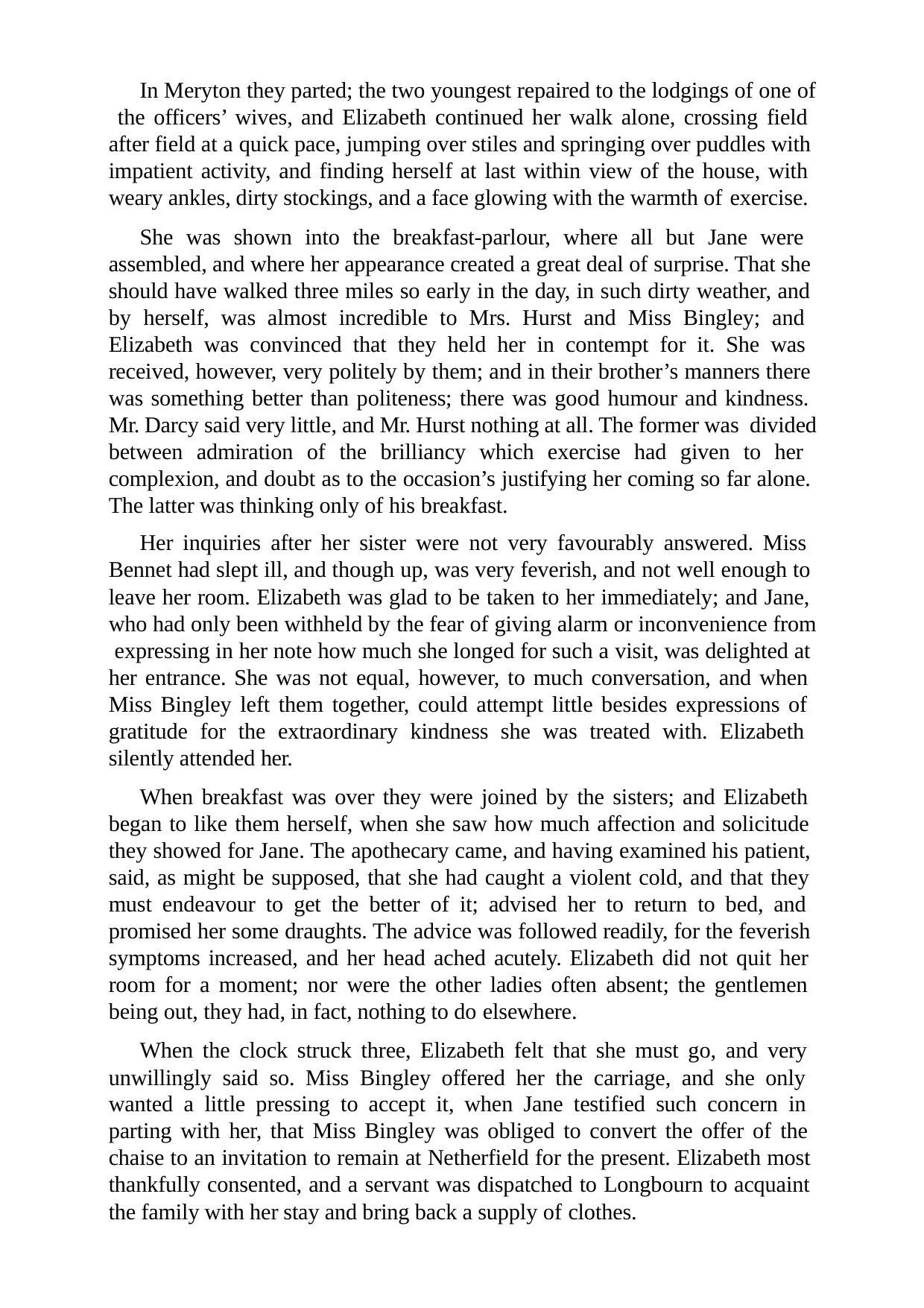

In Meryton they parted; the two youngest repaired to the lodgings of one of  the officers’ wives, and Elizabeth continued her walk alone, crossing field  after field at a quick pace, jumping over stiles and springing over puddles with  impatient activity, and finding herself at last within view of the house, with  weary ankles, dirty stockings, and a face glowing with the warmth of exercise.
She was shown into the breakfast-parlour, where all but Jane were  assembled, and where her appearance created a great deal of surprise. That she  should have walked three miles so early in the day, in such dirty weather, and  by herself, was almost incredible to Mrs. Hurst and Miss Bingley; and  Elizabeth was convinced that they held her in contempt for it. She was  received, however, very politely by them; and in their brother’s manners there  was something better than politeness; there was good humour and kindness.  Mr. Darcy said very little, and Mr. Hurst nothing at all. The former was  divided between admiration of the brilliancy which exercise had given to her  complexion, and doubt as to the occasion’s justifying her coming so far alone.  The latter was thinking only of his breakfast.
Her inquiries after her sister were not very favourably answered. Miss  Bennet had slept ill, and though up, was very feverish, and not well enough to  leave her room. Elizabeth was glad to be taken to her immediately; and Jane,  who had only been withheld by the fear of giving alarm or inconvenience from  expressing in her note how much she longed for such a visit, was delighted at  her entrance. She was not equal, however, to much conversation, and when  Miss Bingley left them together, could attempt little besides expressions of  gratitude for the extraordinary kindness she was treated with. Elizabeth  silently attended her.
When breakfast was over they were joined by the sisters; and Elizabeth  began to like them herself, when she saw how much affection and solicitude  they showed for Jane. The apothecary came, and having examined his patient,  said, as might be supposed, that she had caught a violent cold, and that they  must endeavour to get the better of it; advised her to return to bed, and  promised her some draughts. The advice was followed readily, for the feverish  symptoms increased, and her head ached acutely. Elizabeth did not quit her  room for a moment; nor were the other ladies often absent; the gentlemen  being out, they had, in fact, nothing to do elsewhere.
When the clock struck three, Elizabeth felt that she must go, and very  unwillingly said so. Miss Bingley offered her the carriage, and she only  wanted a little pressing to accept it, when Jane testified such concern in  parting with her, that Miss Bingley was obliged to convert the offer of the  chaise to an invitation to remain at Netherfield for the present. Elizabeth most  thankfully consented, and a servant was dispatched to Longbourn to acquaint  the family with her stay and bring back a supply of clothes.